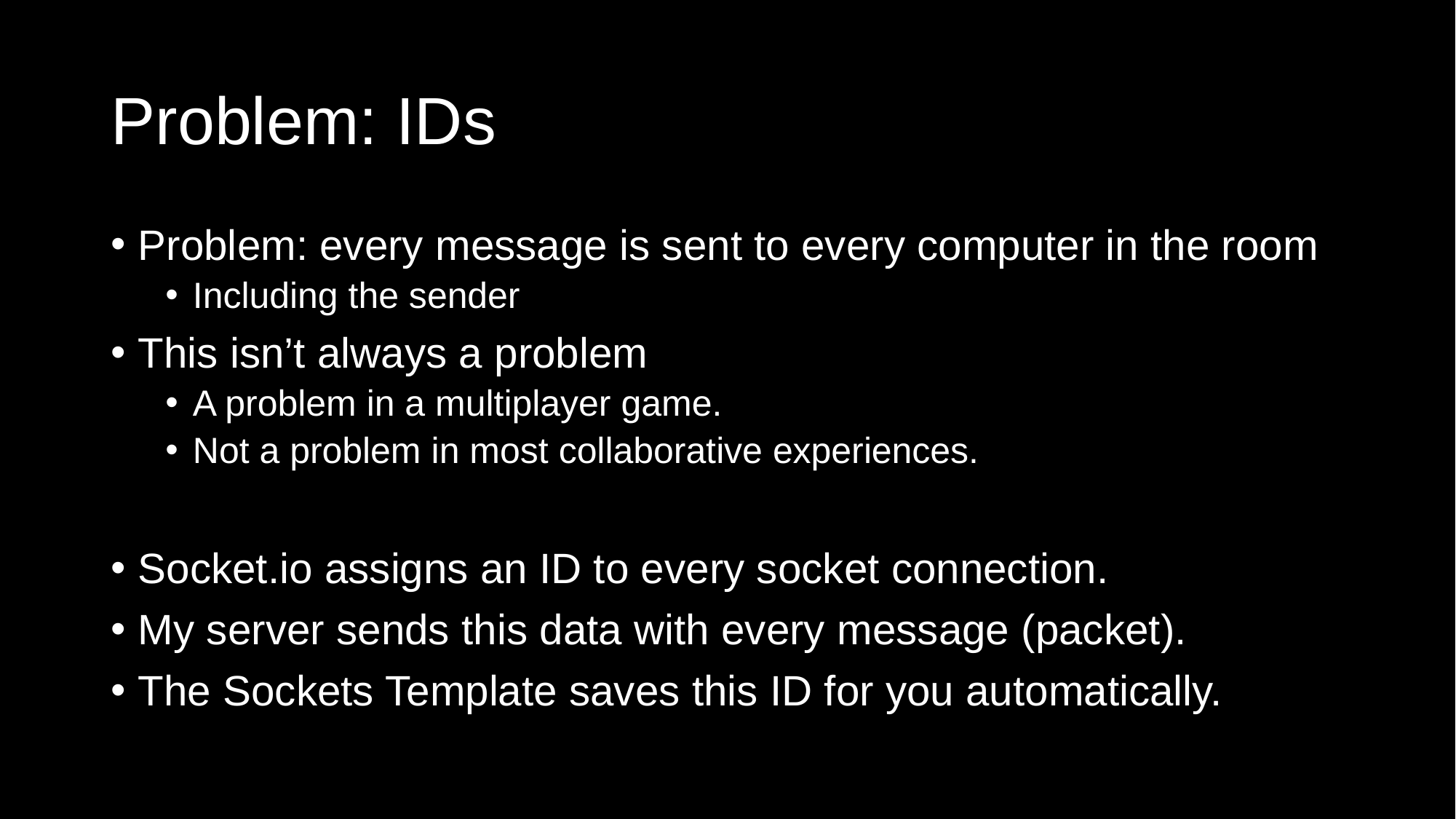

# Problem: IDs
Problem: every message is sent to every computer in the room
Including the sender
This isn’t always a problem
A problem in a multiplayer game.
Not a problem in most collaborative experiences.

Socket.io assigns an ID to every socket connection.
My server sends this data with every message (packet).
The Sockets Template saves this ID for you automatically.